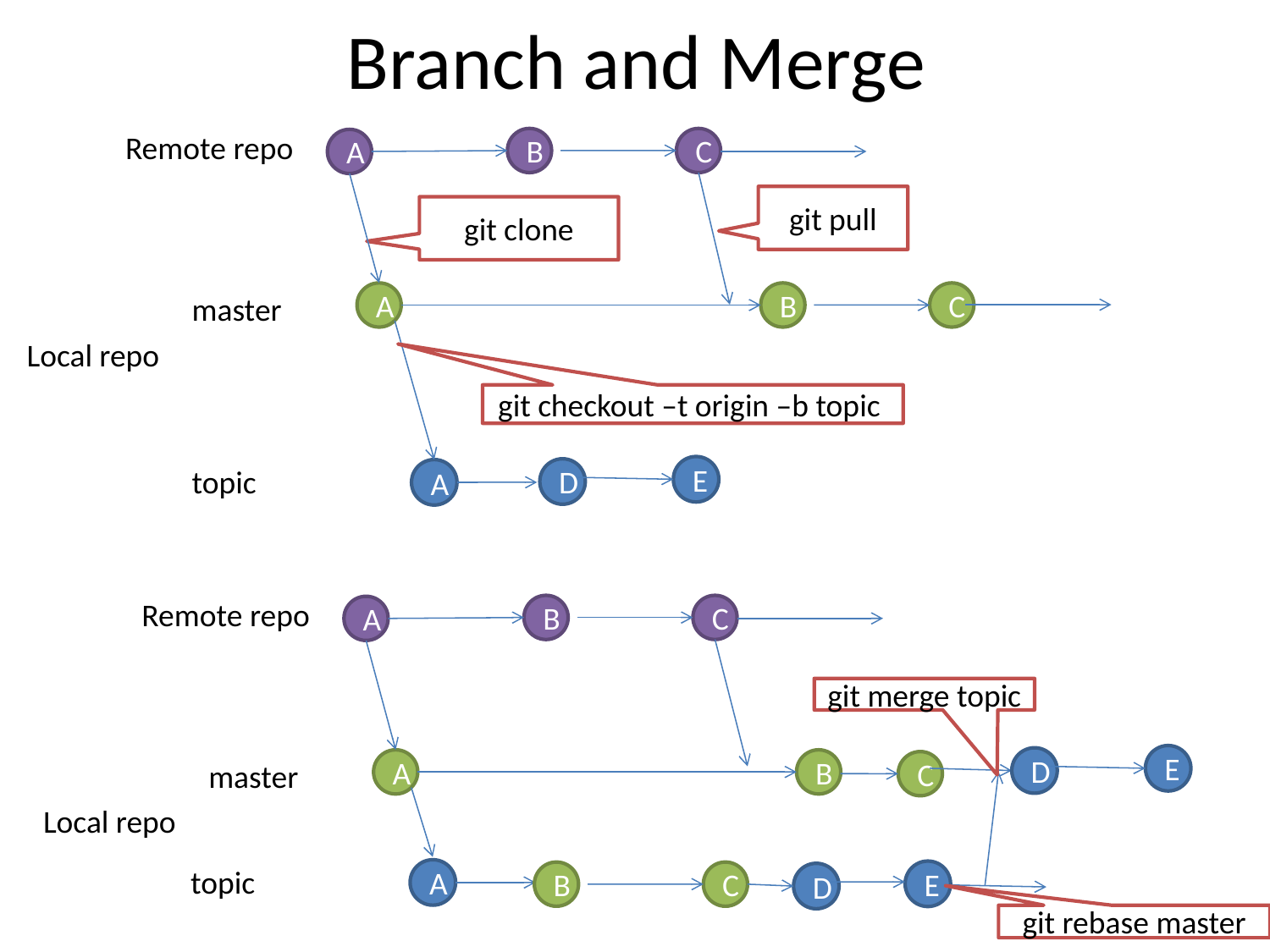

# Branch and Merge
Remote repo
C
B
A
git pull
git clone
C
master
A
B
Local repo
git checkout –t origin –b topic
topic
E
D
A
Remote repo
C
B
A
git merge topic
E
D
master
A
B
C
Local repo
topic
A
E
C
B
D
git rebase master